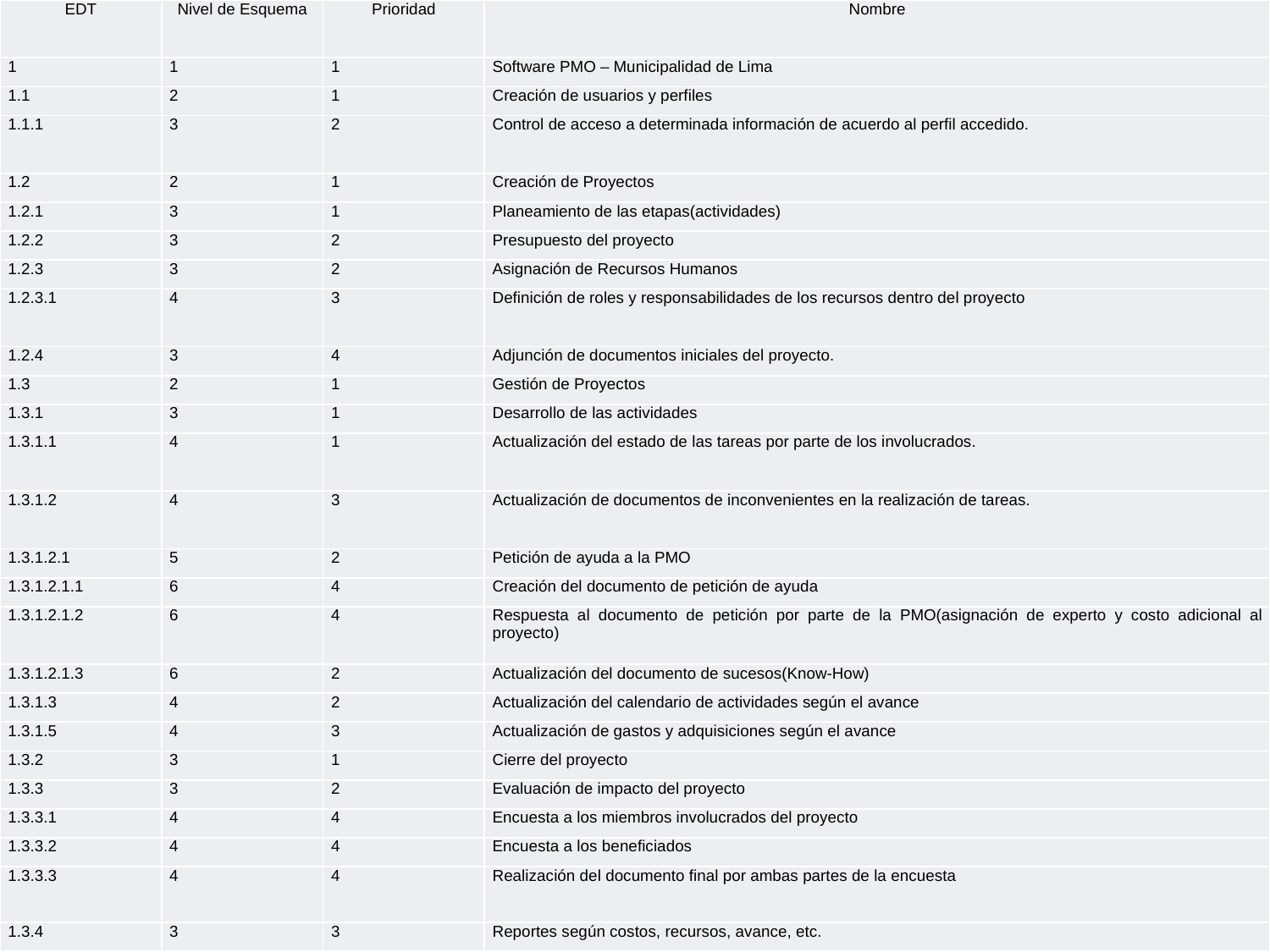

| EDT | Nivel de Esquema | Prioridad | Nombre |
| --- | --- | --- | --- |
| 1 | 1 | 1 | Software PMO – Municipalidad de Lima |
| 1.1 | 2 | 1 | Creación de usuarios y perfiles |
| 1.1.1 | 3 | 2 | Control de acceso a determinada información de acuerdo al perfil accedido. |
| 1.2 | 2 | 1 | Creación de Proyectos |
| 1.2.1 | 3 | 1 | Planeamiento de las etapas(actividades) |
| 1.2.2 | 3 | 2 | Presupuesto del proyecto |
| 1.2.3 | 3 | 2 | Asignación de Recursos Humanos |
| 1.2.3.1 | 4 | 3 | Definición de roles y responsabilidades de los recursos dentro del proyecto |
| 1.2.4 | 3 | 4 | Adjunción de documentos iniciales del proyecto. |
| 1.3 | 2 | 1 | Gestión de Proyectos |
| 1.3.1 | 3 | 1 | Desarrollo de las actividades |
| 1.3.1.1 | 4 | 1 | Actualización del estado de las tareas por parte de los involucrados. |
| 1.3.1.2 | 4 | 3 | Actualización de documentos de inconvenientes en la realización de tareas. |
| 1.3.1.2.1 | 5 | 2 | Petición de ayuda a la PMO |
| 1.3.1.2.1.1 | 6 | 4 | Creación del documento de petición de ayuda |
| 1.3.1.2.1.2 | 6 | 4 | Respuesta al documento de petición por parte de la PMO(asignación de experto y costo adicional al proyecto) |
| 1.3.1.2.1.3 | 6 | 2 | Actualización del documento de sucesos(Know-How) |
| 1.3.1.3 | 4 | 2 | Actualización del calendario de actividades según el avance |
| 1.3.1.5 | 4 | 3 | Actualización de gastos y adquisiciones según el avance |
| 1.3.2 | 3 | 1 | Cierre del proyecto |
| 1.3.3 | 3 | 2 | Evaluación de impacto del proyecto |
| 1.3.3.1 | 4 | 4 | Encuesta a los miembros involucrados del proyecto |
| 1.3.3.2 | 4 | 4 | Encuesta a los beneficiados |
| 1.3.3.3 | 4 | 4 | Realización del documento final por ambas partes de la encuesta |
| 1.3.4 | 3 | 3 | Reportes según costos, recursos, avance, etc. |